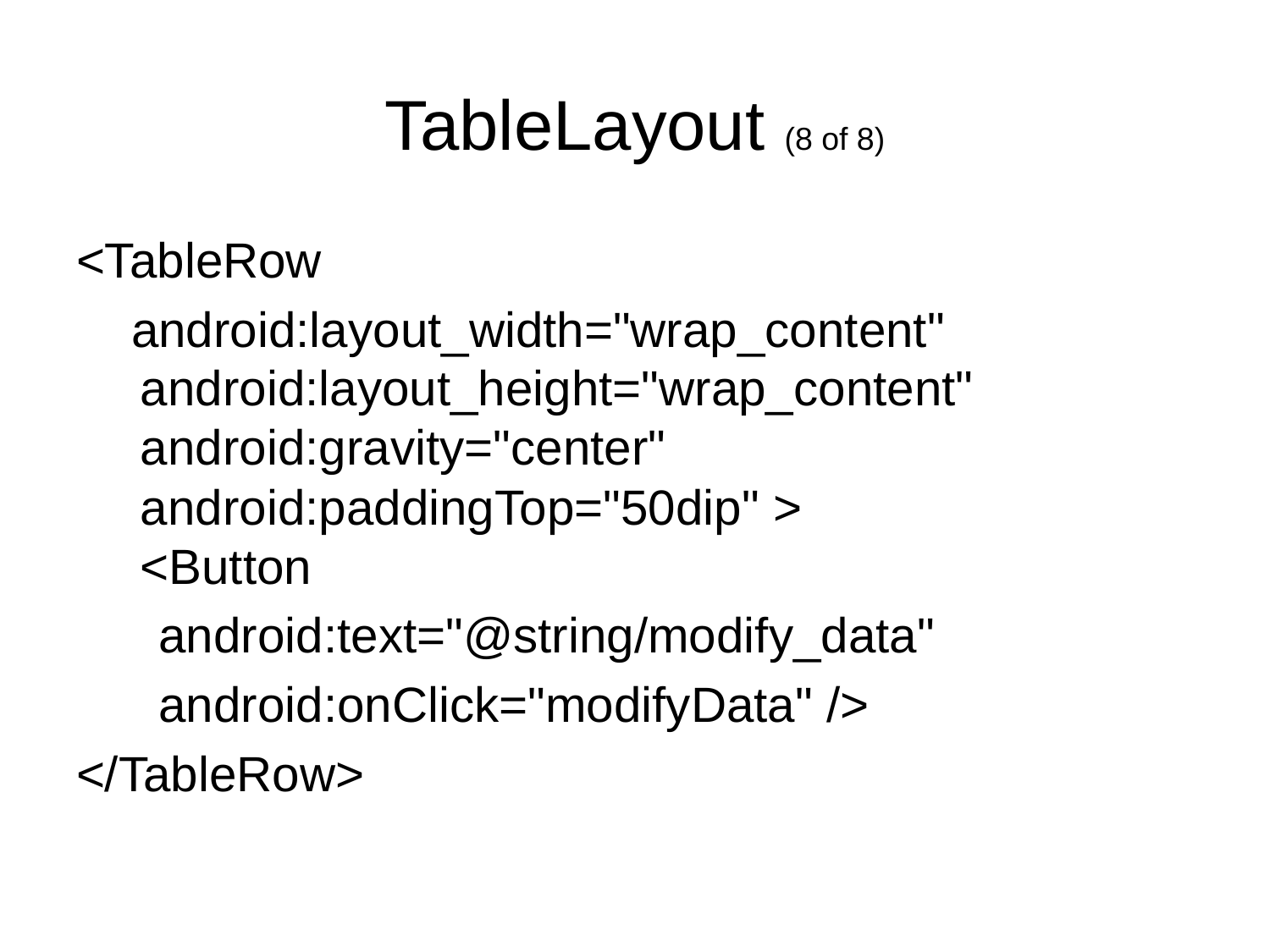

# TableLayout (8 of 8)
<TableRow
    android:layout_width="wrap_content"    android:layout_height="wrap_content"         android:gravity="center"         android:paddingTop="50dip" >
<Button
      android:text="@string/modify_data"
      android:onClick="modifyData" />
</TableRow>